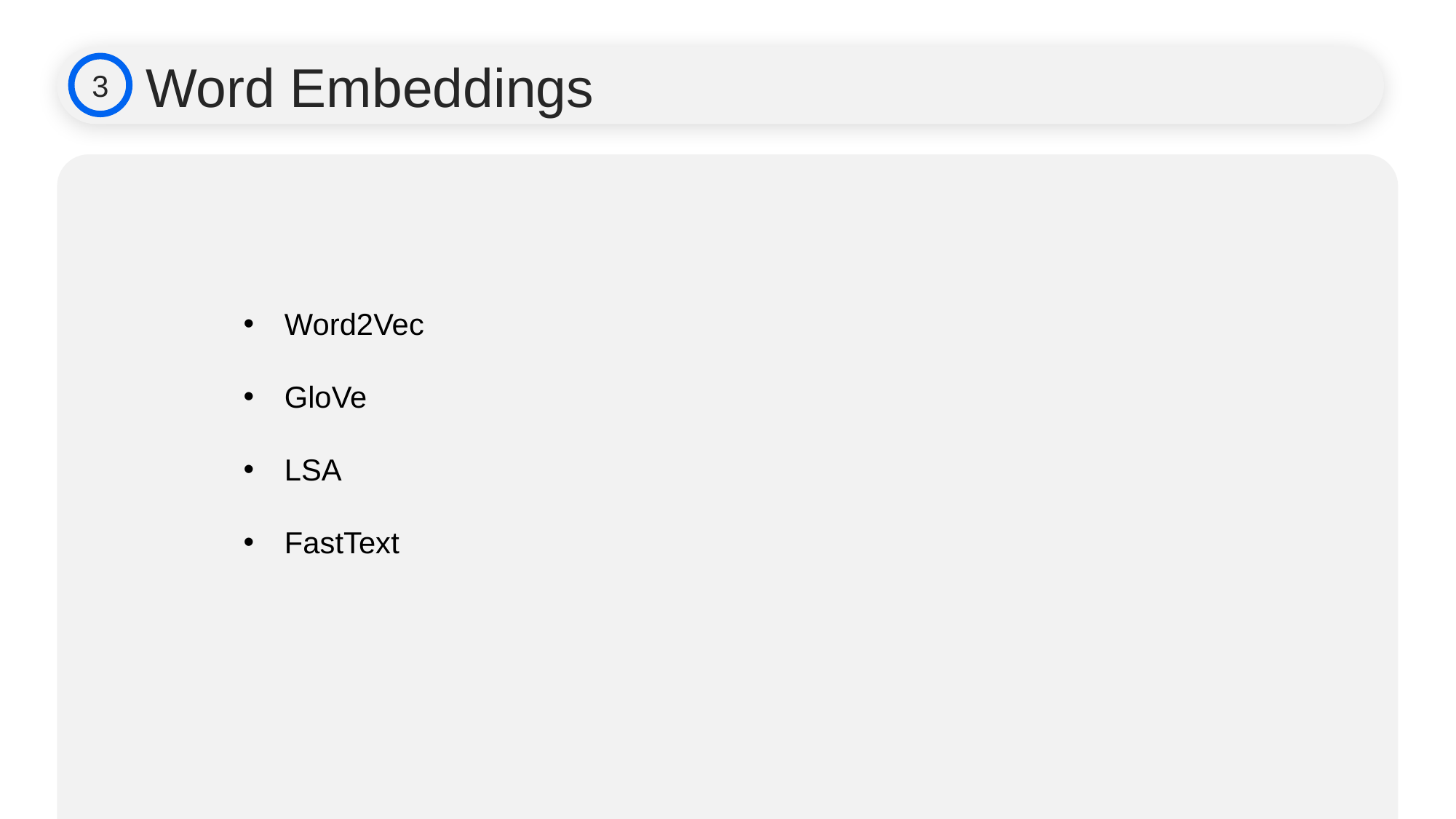

Word Embeddings
3

Word2Vec
GloVe
LSA
FastText